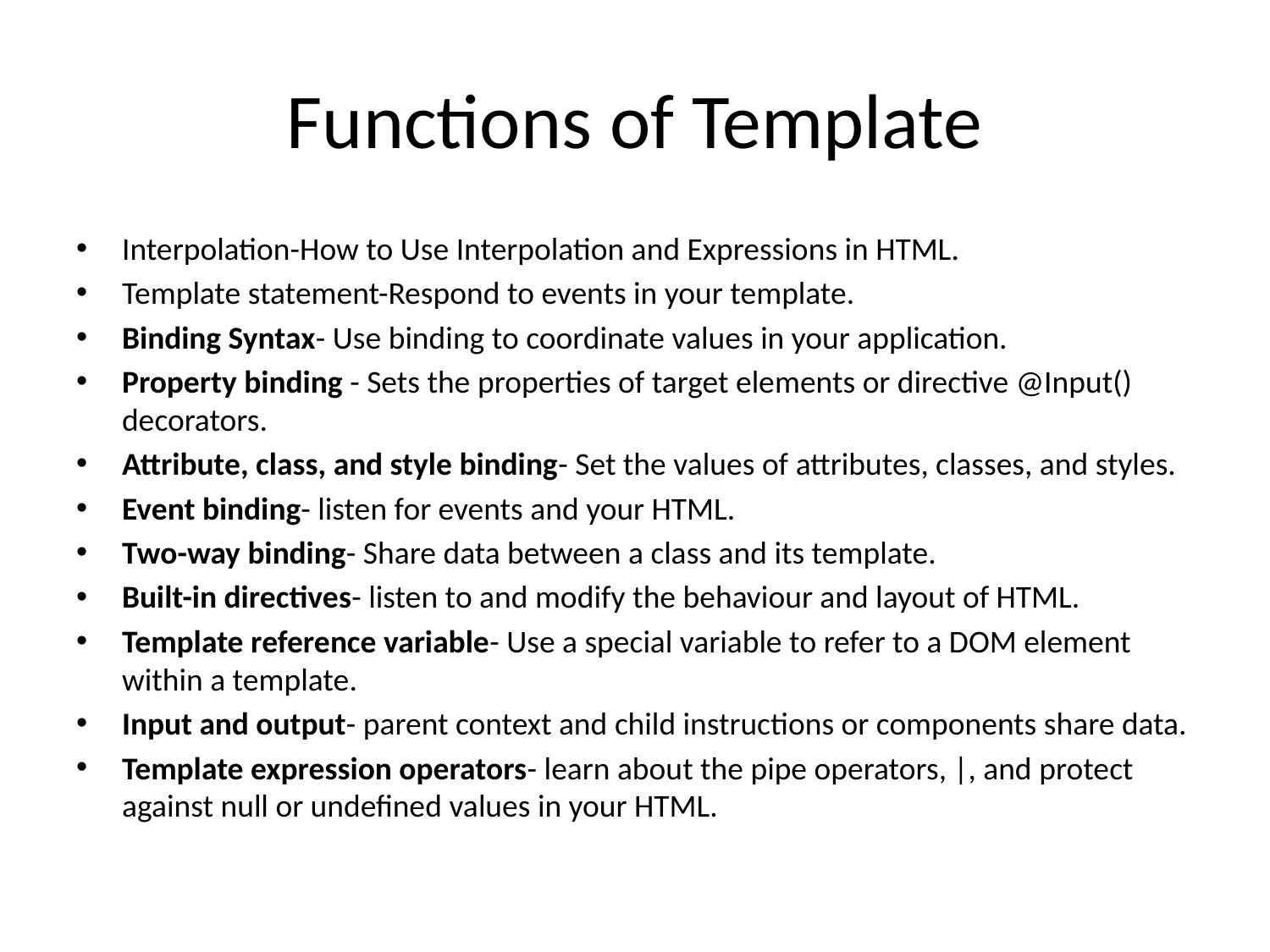

# Functions of Template
Interpolation-How to Use Interpolation and Expressions in HTML.
Template statement-Respond to events in your template.
Binding Syntax- Use binding to coordinate values in your application.
Property binding - Sets the properties of target elements or directive @Input() decorators.
Attribute, class, and style binding- Set the values of attributes, classes, and styles.
Event binding- listen for events and your HTML.
Two-way binding- Share data between a class and its template.
Built-in directives- listen to and modify the behaviour and layout of HTML.
Template reference variable- Use a special variable to refer to a DOM element within a template.
Input and output- parent context and child instructions or components share data.
Template expression operators- learn about the pipe operators, |, and protect against null or undefined values in your HTML.